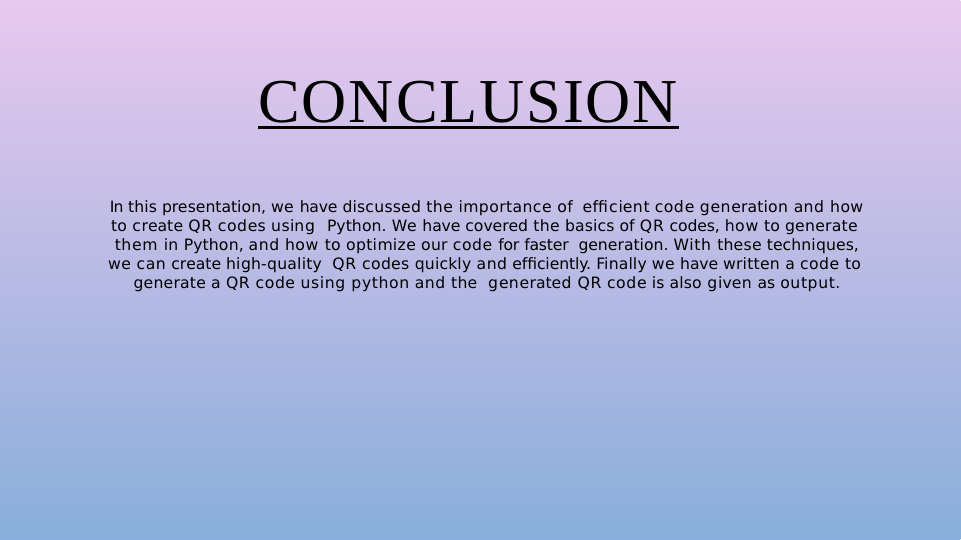

# Conclusion
In this presentation, we have discussed the importance of  efﬁcient code generation and how to create QR codes using  Python. We have covered the basics of QR codes, how to generate  them in Python, and how to optimize our code for faster  generation. With these techniques, we can create high-quality  QR codes quickly and efﬁciently. Finally we have written a code to  generate a QR code using python and the  generated QR code is also given as output.